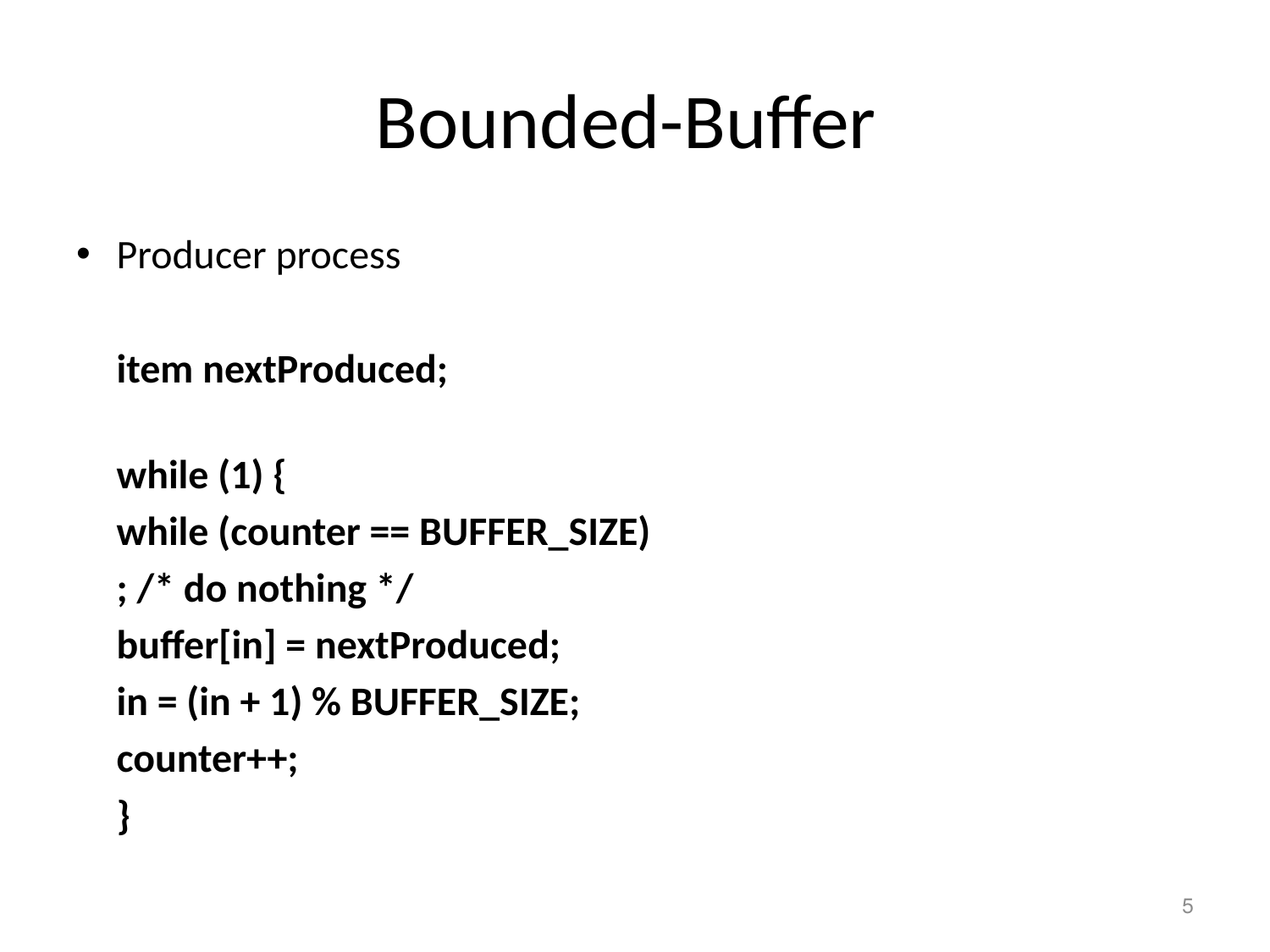

# Bounded-Buffer
Producer process

	item nextProduced;
	while (1) {
		while (counter == BUFFER_SIZE)
			; /* do nothing */
		buffer[in] = nextProduced;
		in = (in + 1) % BUFFER_SIZE;
		counter++;
	}

5